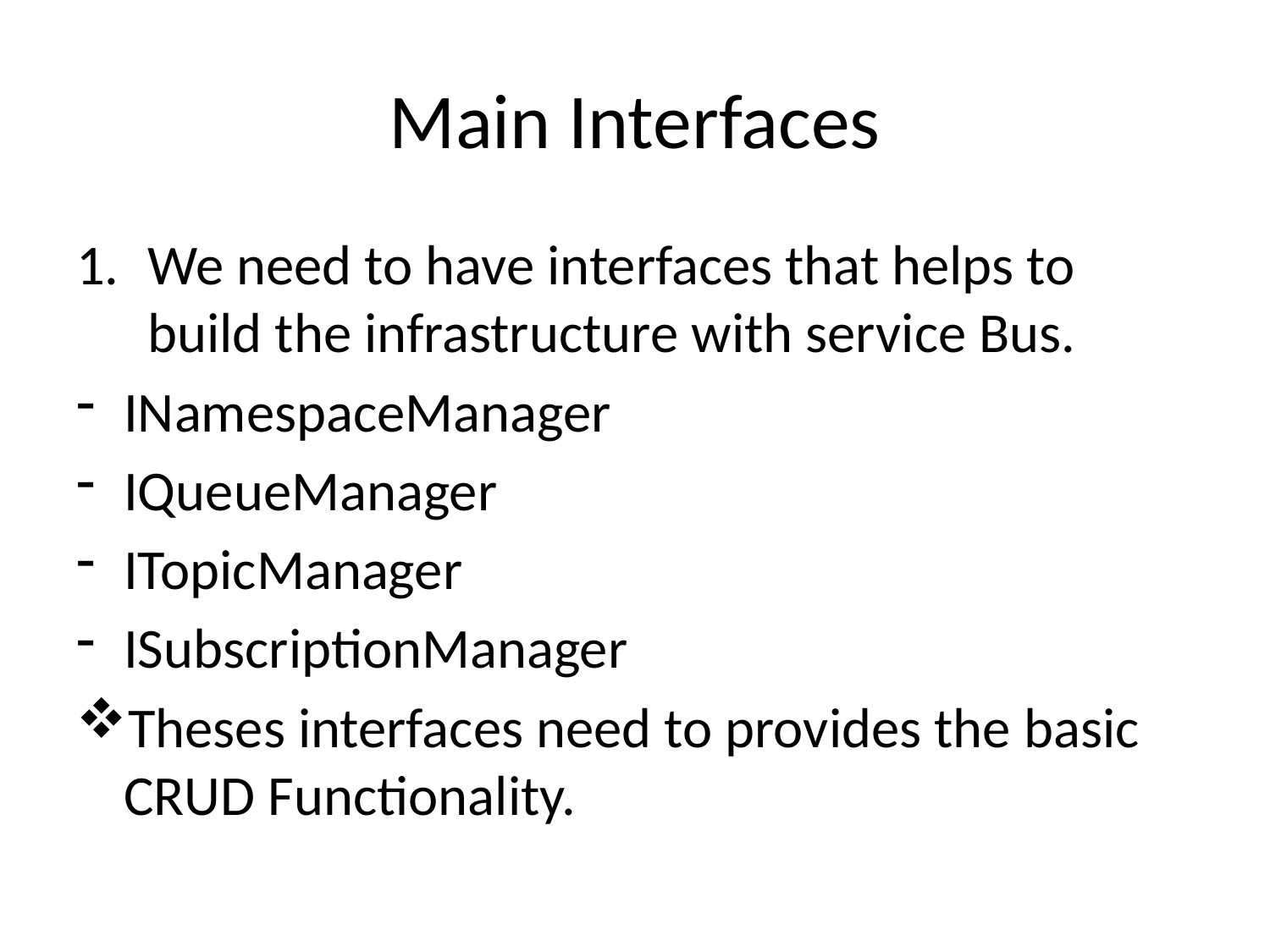

# Main Interfaces
We need to have interfaces that helps to build the infrastructure with service Bus.
INamespaceManager
IQueueManager
ITopicManager
ISubscriptionManager
Theses interfaces need to provides the basic  CRUD Functionality.